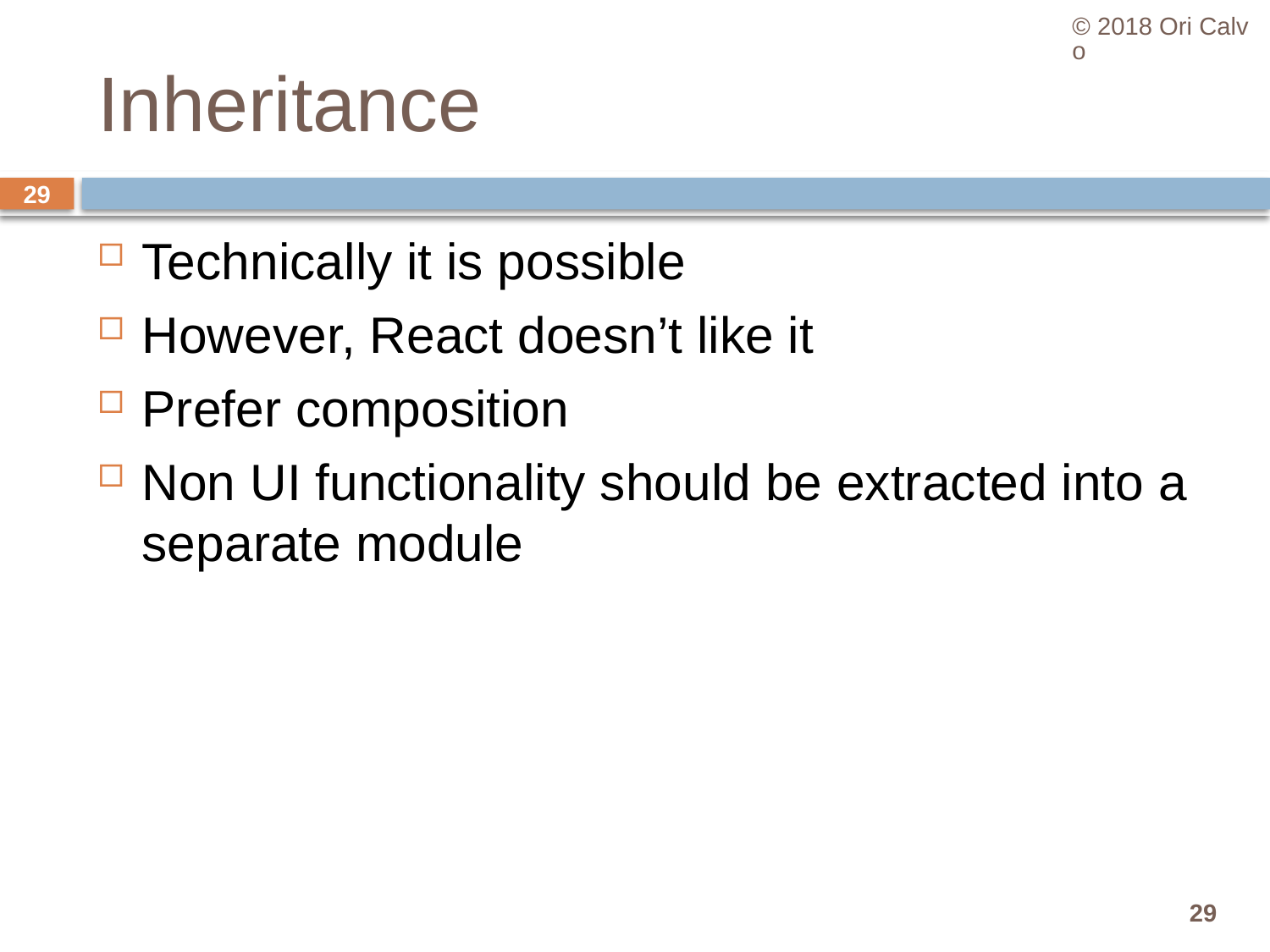

© 2018 Ori Calvo
# Inheritance
29
Technically it is possible
However, React doesn’t like it
Prefer composition
Non UI functionality should be extracted into a separate module